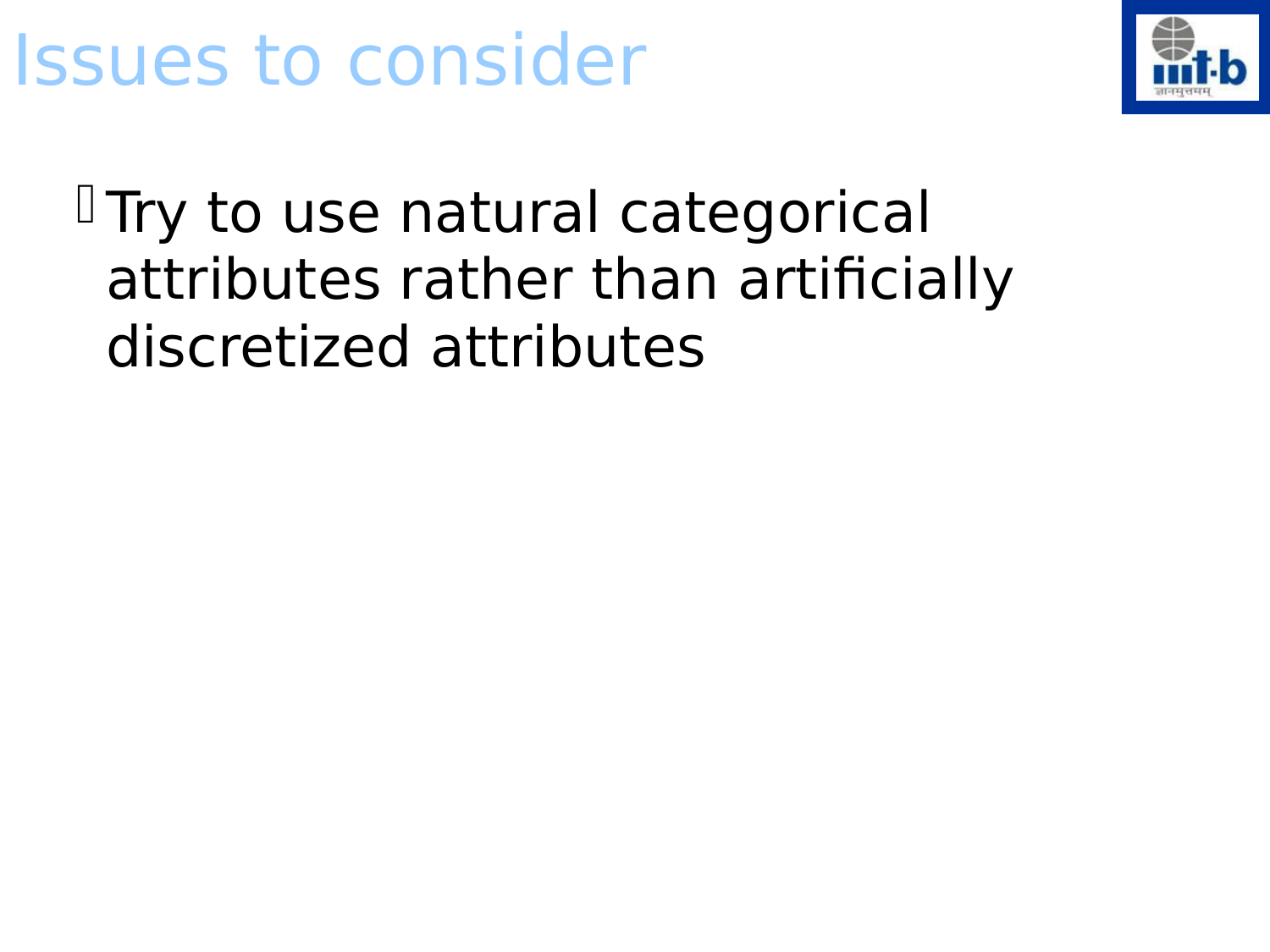

Issues to consider
Try to use natural categorical attributes rather than artificially discretized attributes